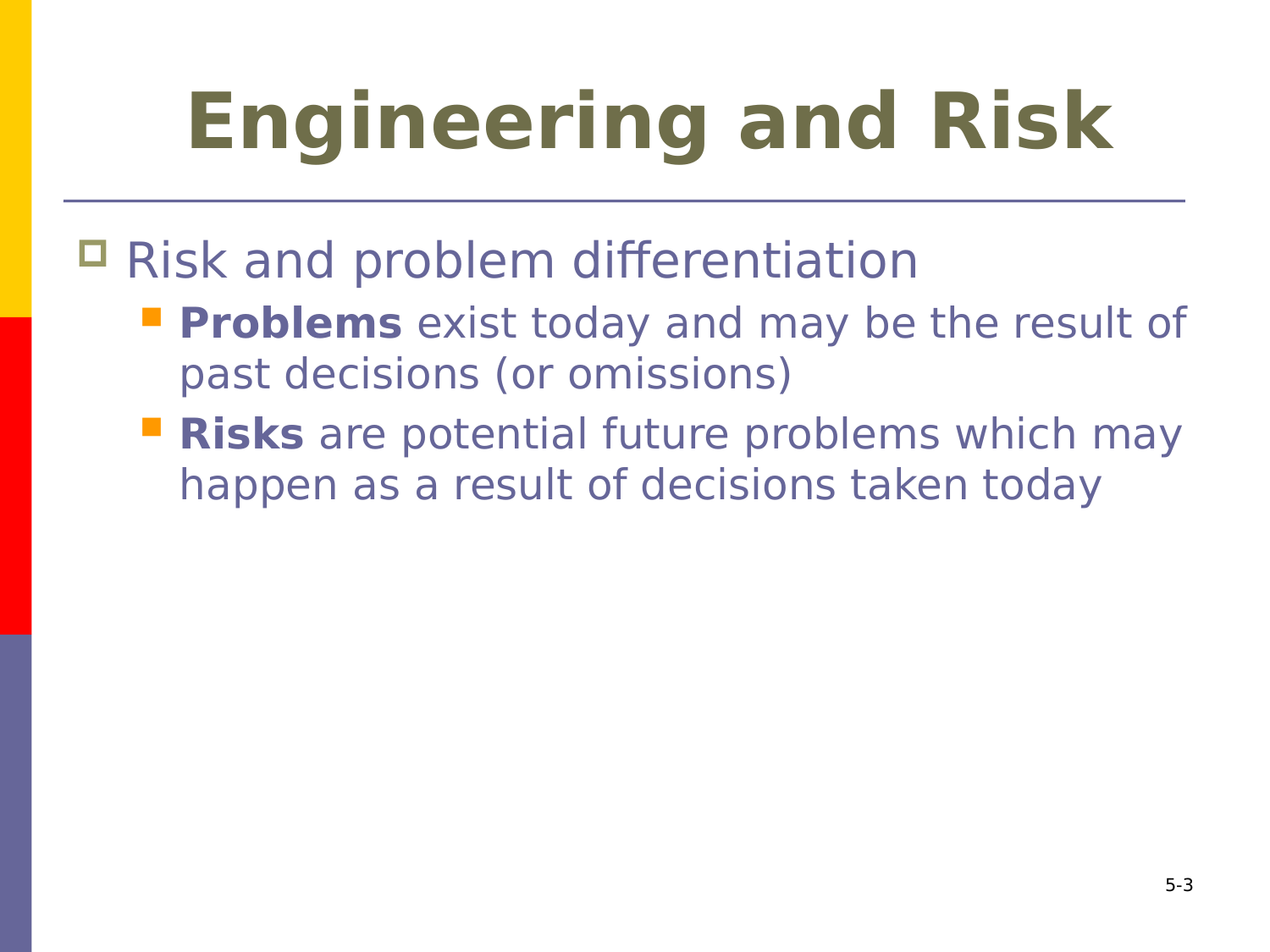

# Engineering and Risk
Risk and problem differentiation
Problems exist today and may be the result of past decisions (or omissions)
Risks are potential future problems which may happen as a result of decisions taken today
5-3